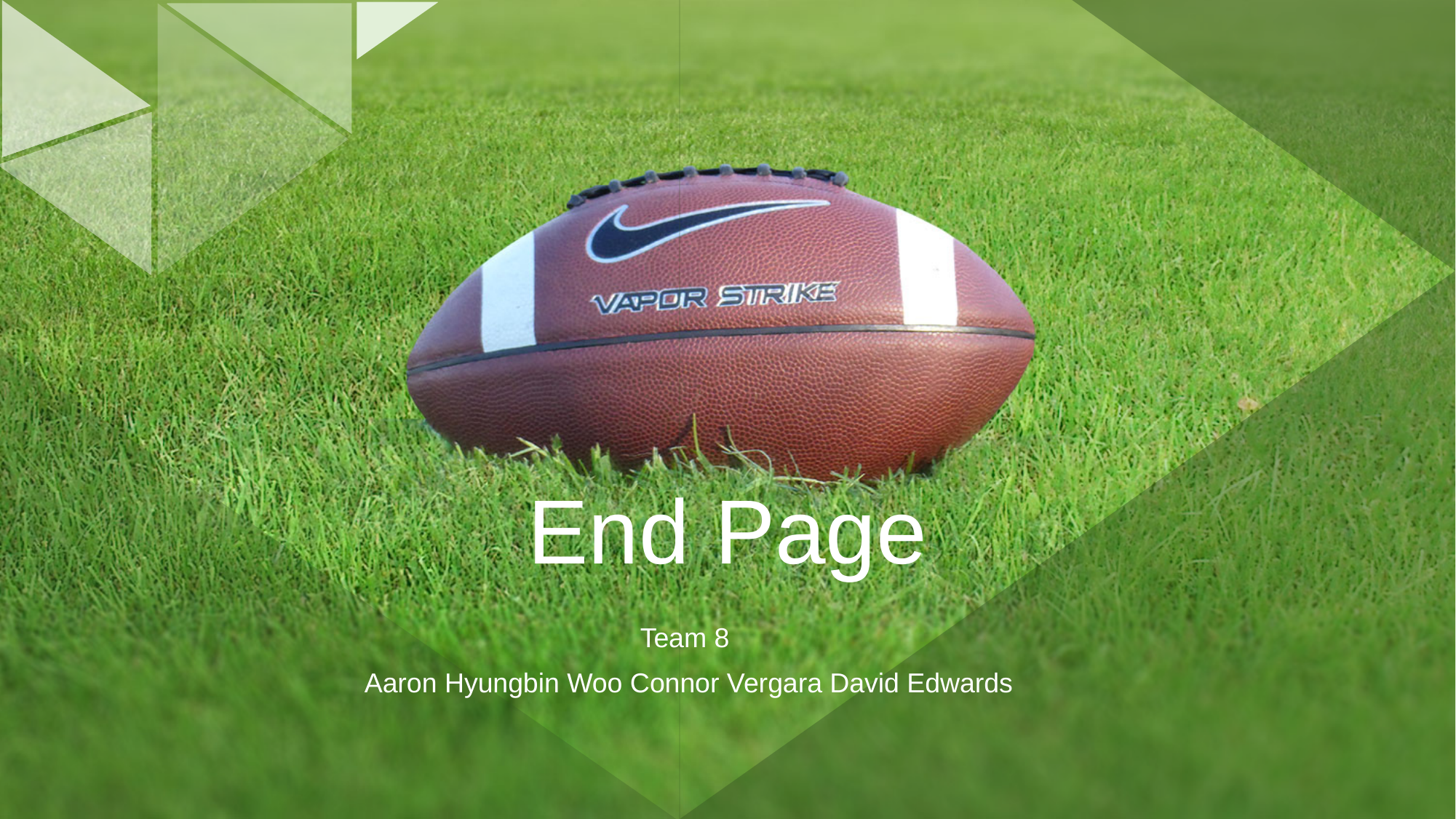

End Page
Team 8
Aaron Hyungbin Woo Connor Vergara David Edwards